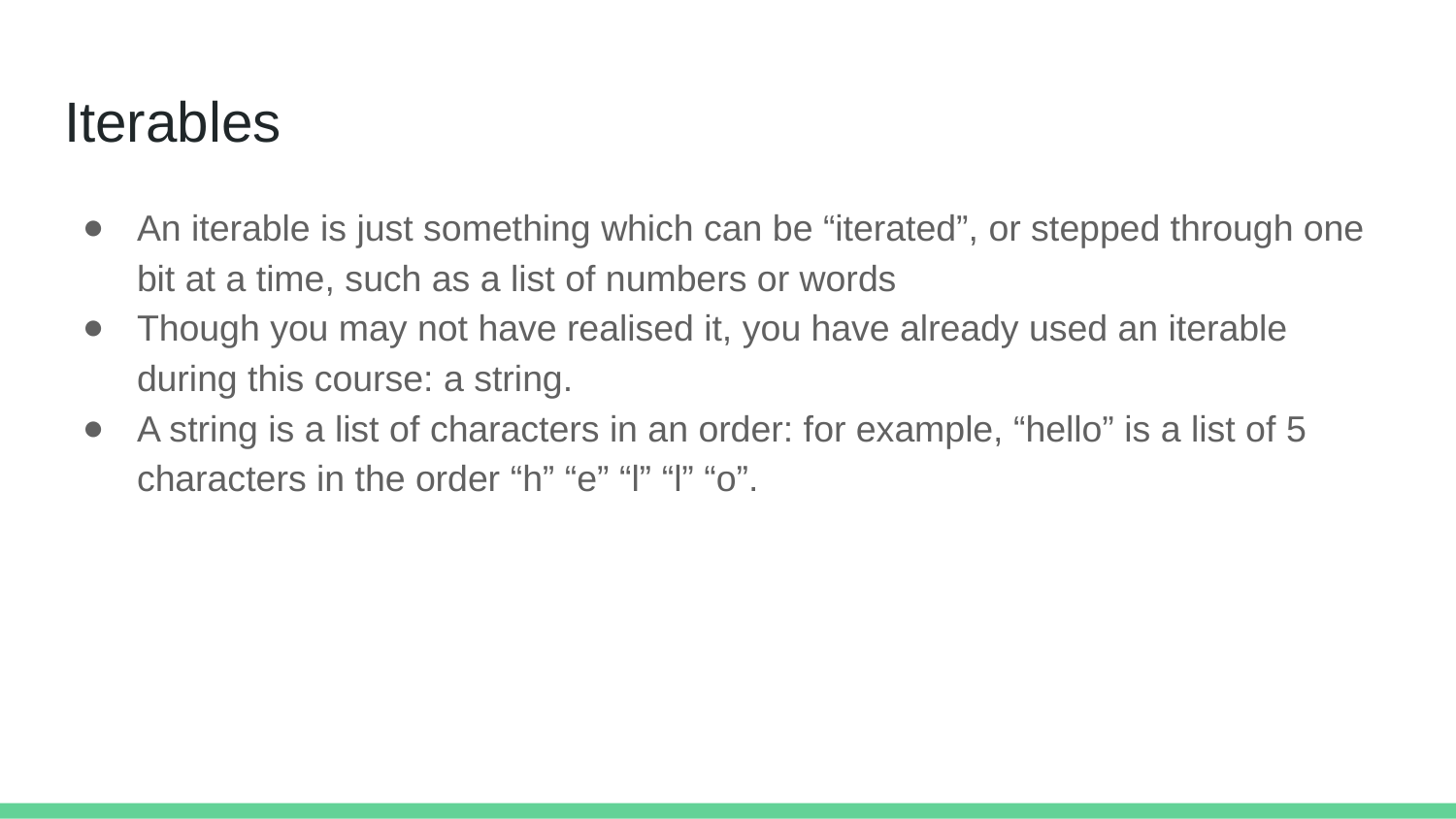

# Iterables
An iterable is just something which can be “iterated”, or stepped through one bit at a time, such as a list of numbers or words
Though you may not have realised it, you have already used an iterable during this course: a string.
A string is a list of characters in an order: for example, “hello” is a list of 5 characters in the order “h” “e” “l” “l” “o”.